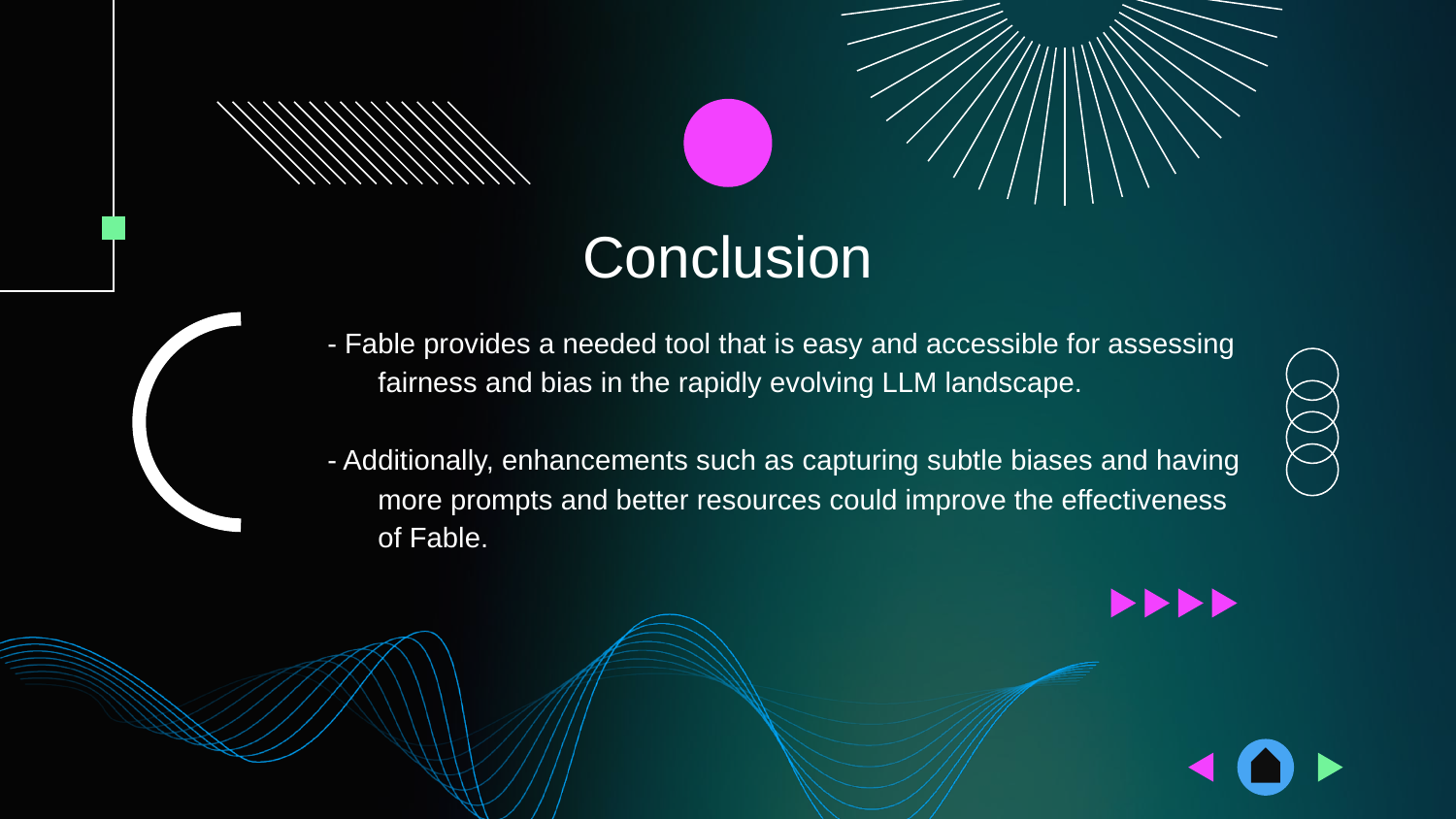

# Conclusion
- Fable provides a needed tool that is easy and accessible for assessing fairness and bias in the rapidly evolving LLM landscape.

- Additionally, enhancements such as capturing subtle biases and having more prompts and better resources could improve the effectiveness of Fable.